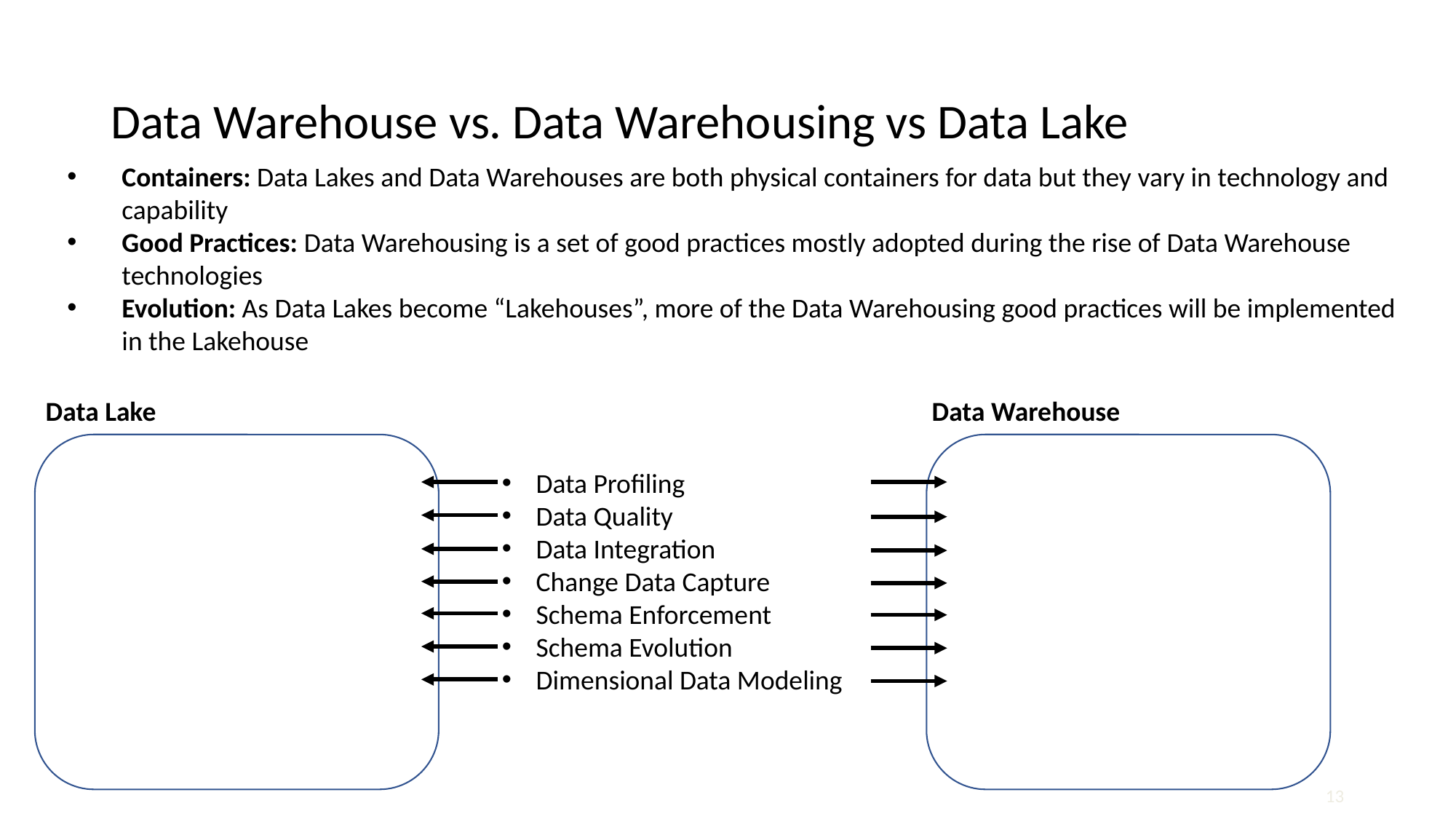

# Data Warehouse vs. Data Warehousing vs Data Lake
Containers: Data Lakes and Data Warehouses are both physical containers for data but they vary in technology and capability
Good Practices: Data Warehousing is a set of good practices mostly adopted during the rise of Data Warehouse technologies
Evolution: As Data Lakes become “Lakehouses”, more of the Data Warehousing good practices will be implemented in the Lakehouse
Data Lake
Data Warehouse

Data Profiling
Data Quality
Data Integration
Change Data Capture
Schema Enforcement
Schema Evolution
Dimensional Data Modeling

13